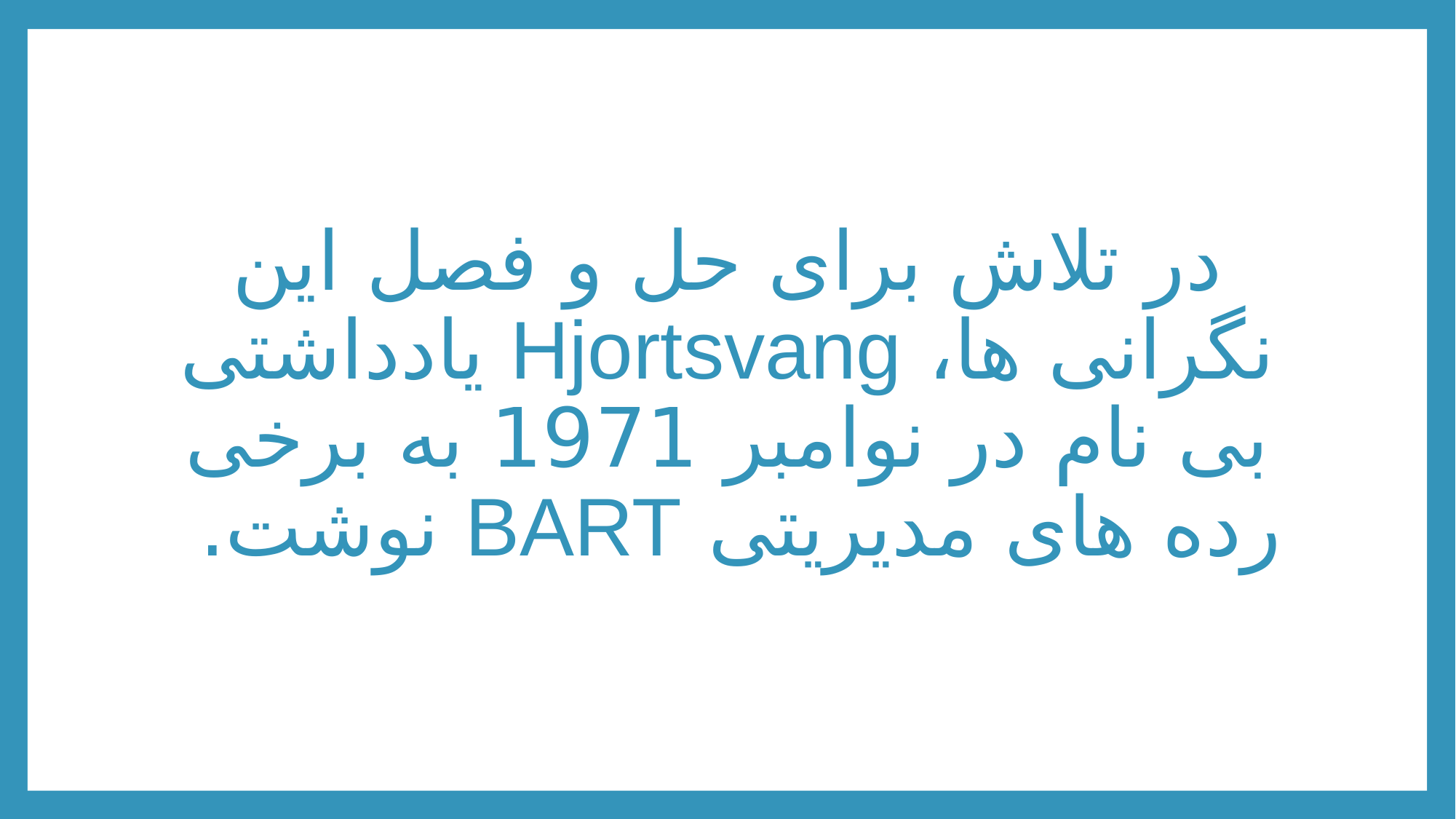

در تلاش برای حل و فصل این نگرانی ها، Hjortsvang یادداشتی بی نام در نوامبر 1971 به برخی رده های مدیریتی BART نوشت.